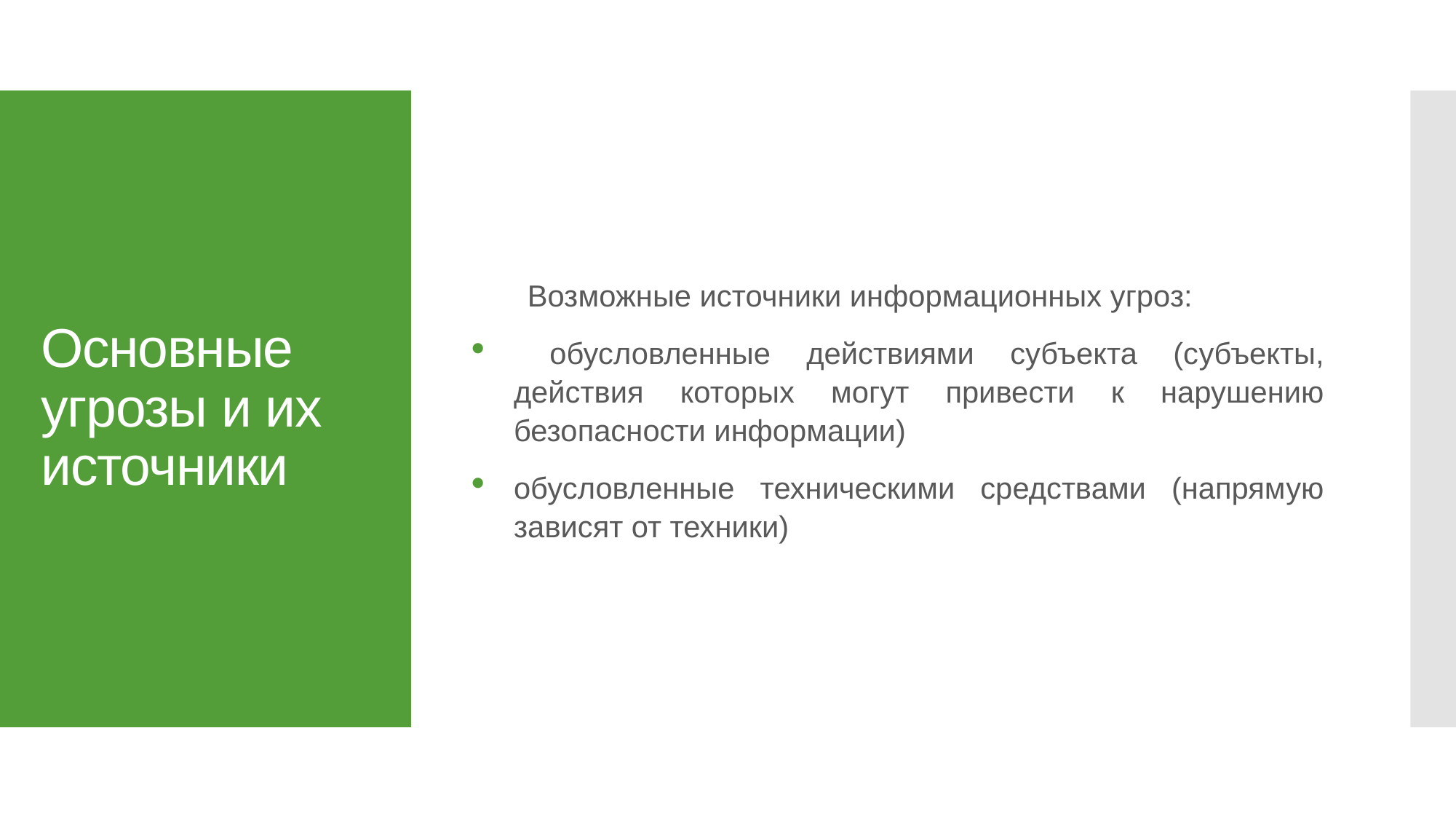

Возможные источники информационных угроз:
 обусловленные действиями субъекта (субъекты, действия которых могут привести к нарушению безопасности информации)
обусловленные техническими средствами (напрямую зависят от техники)
# Основные угрозы и их источники